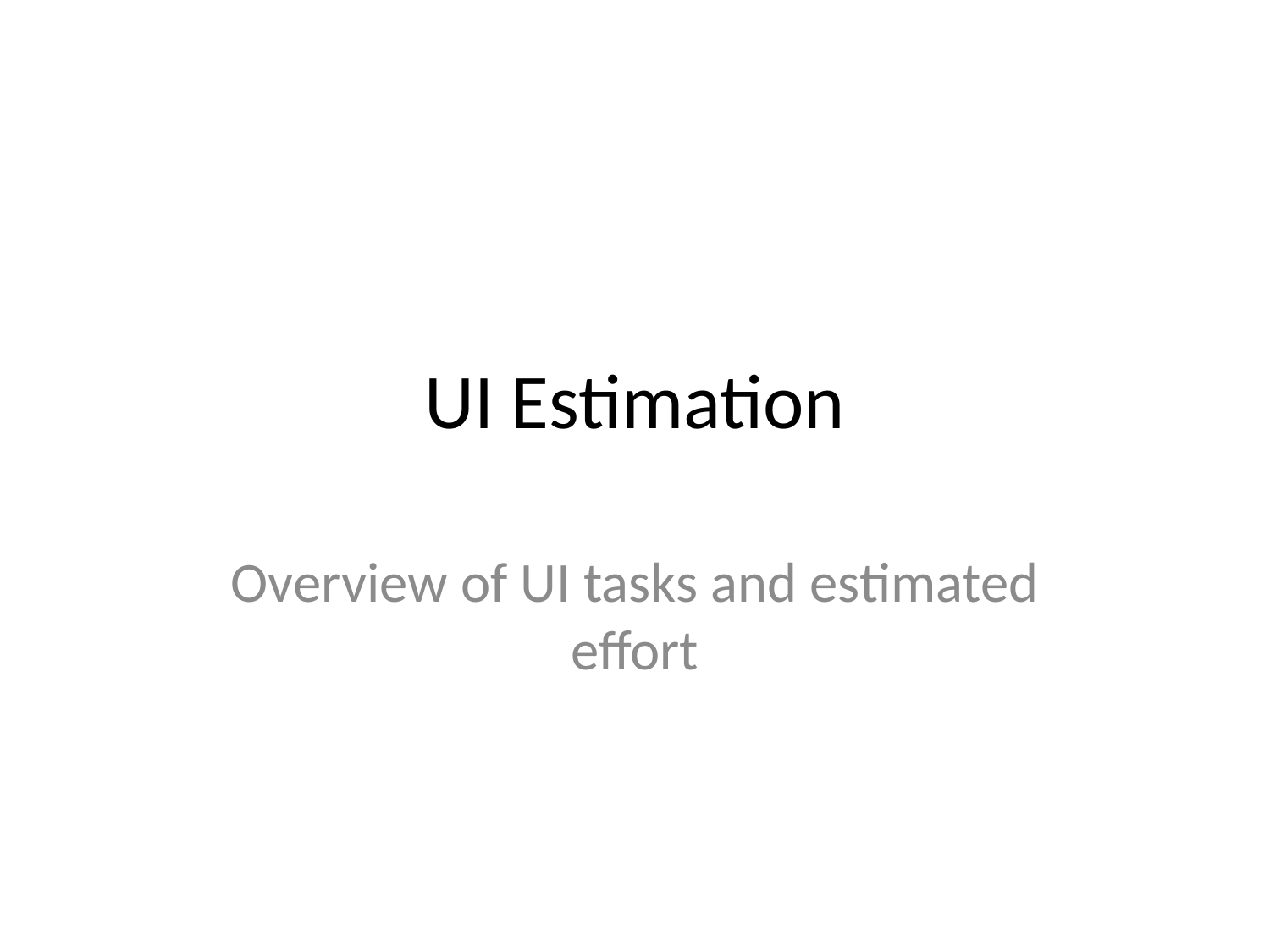

# UI Estimation
Overview of UI tasks and estimated effort